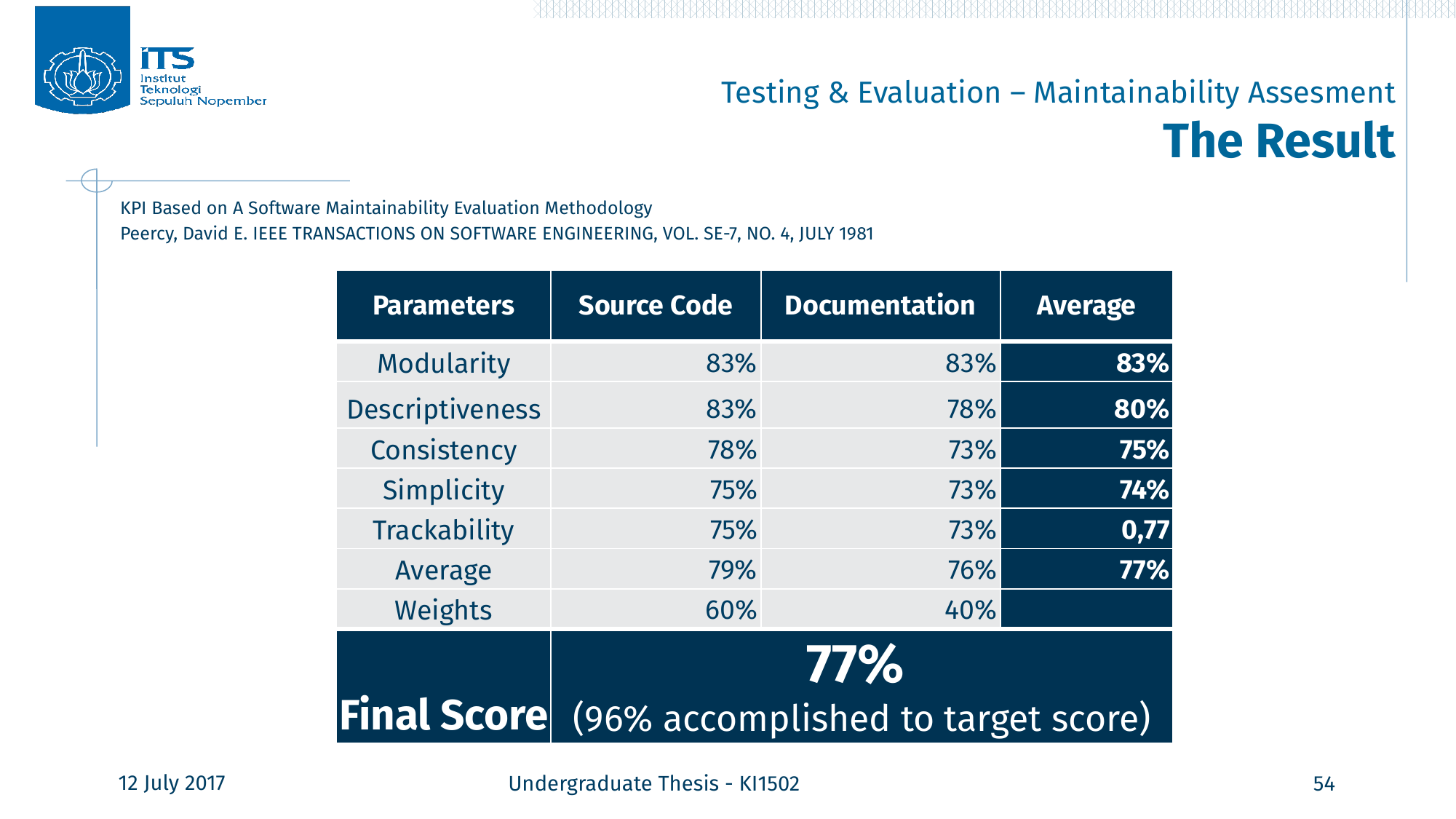

# Testing & Evaluation – Maintainability Assesment The Result
KPI Based on A Software Maintainability Evaluation Methodology
Peercy, David E. IEEE TRANSACTIONS ON SOFTWARE ENGINEERING, VOL. SE-7, NO. 4, JULY 1981
| Parameters | Source Code | Documentation | Average |
| --- | --- | --- | --- |
| Modularity | 83% | 83% | 83% |
| Descriptiveness | 83% | 78% | 80% |
| Consistency | 78% | 73% | 75% |
| Simplicity | 75% | 73% | 74% |
| Trackability | 75% | 73% | 0,77 |
| Average | 79% | 76% | 77% |
| Weights | 60% | 40% |  |
| Final Score | 77% (96% accomplished to target score) |  |  |
12 July 2017
Undergraduate Thesis - KI1502
54